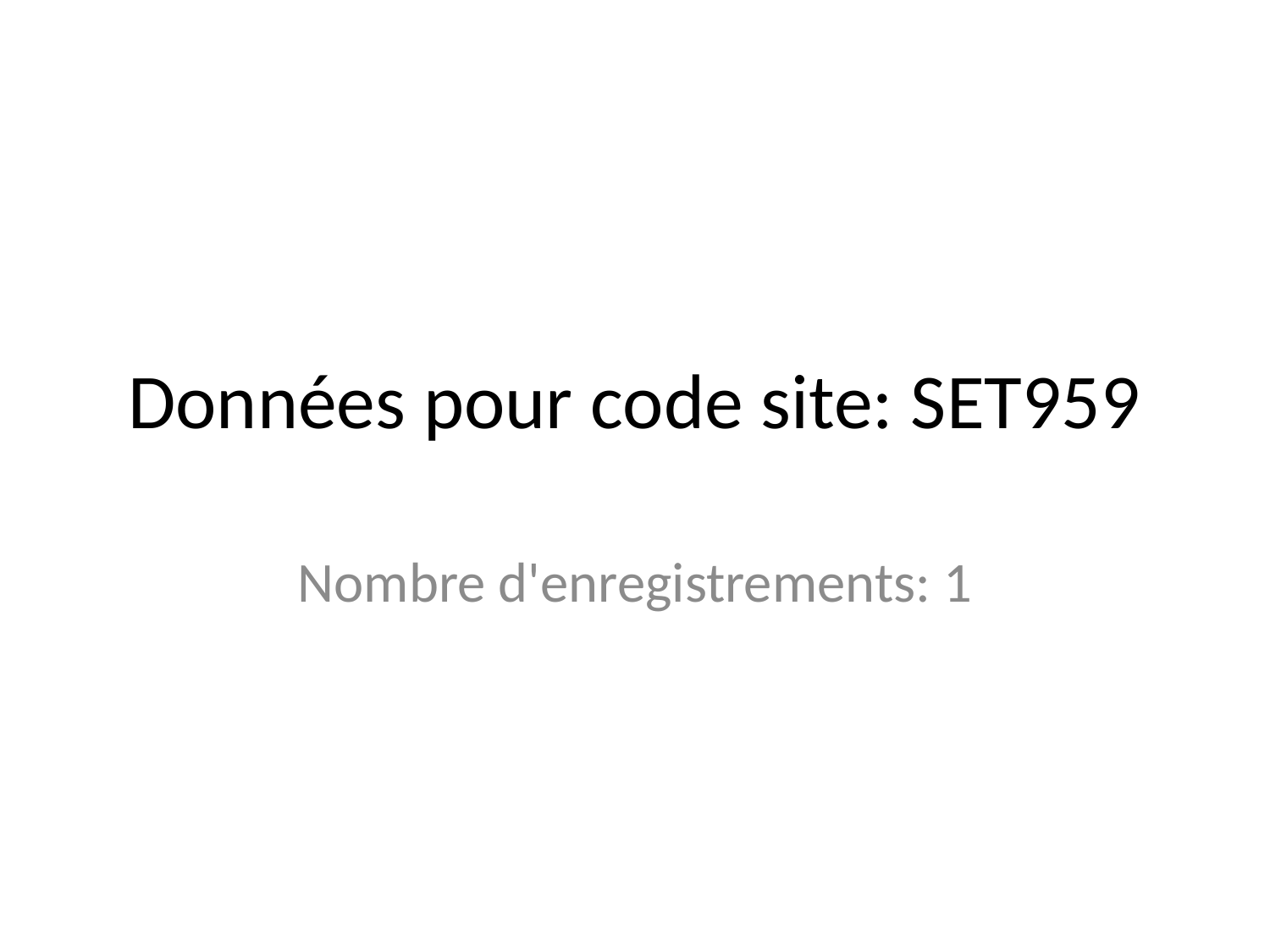

# Données pour code site: SET959
Nombre d'enregistrements: 1